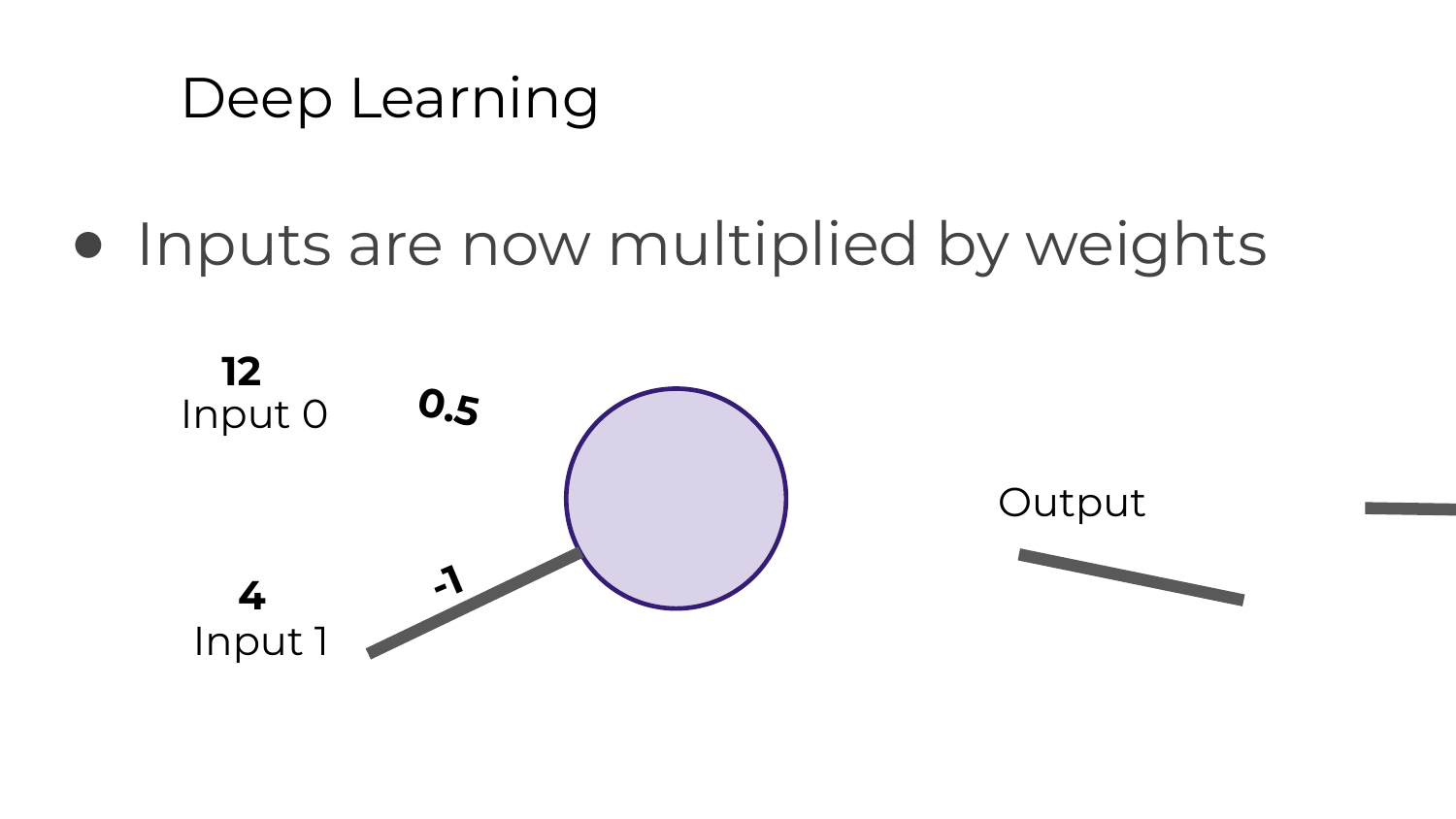

Deep Learning
Inputs are now multiplied by weights
12
Input 0
0.5

Output

-1

4
Input 1